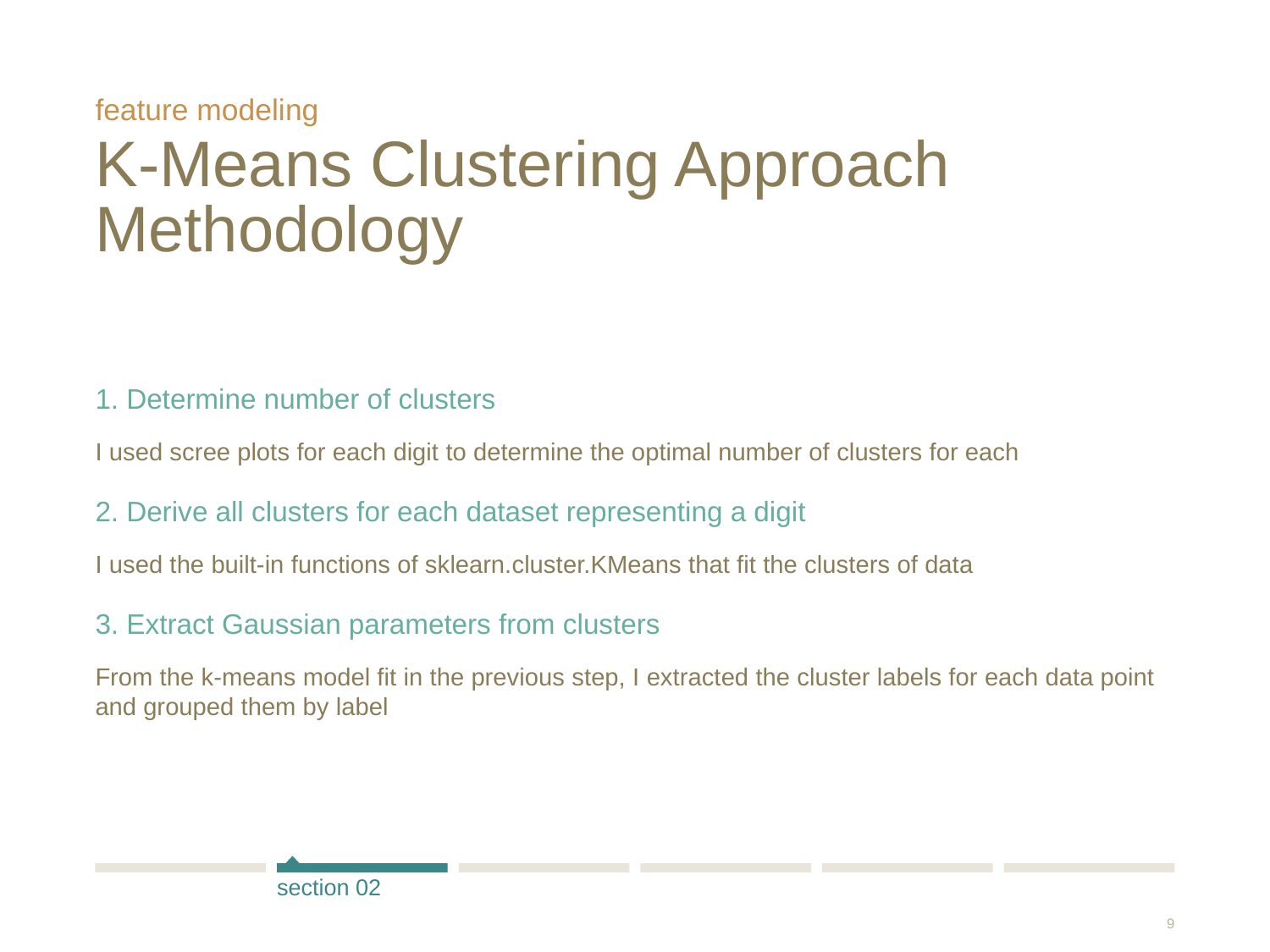

feature modeling
# K-Means Clustering Approach Methodology
1. Determine number of clusters
I used scree plots for each digit to determine the optimal number of clusters for each
2. Derive all clusters for each dataset representing a digit
I used the built-in functions of sklearn.cluster.KMeans that fit the clusters of data
3. Extract Gaussian parameters from clusters
From the k-means model fit in the previous step, I extracted the cluster labels for each data point and grouped them by label

section 02